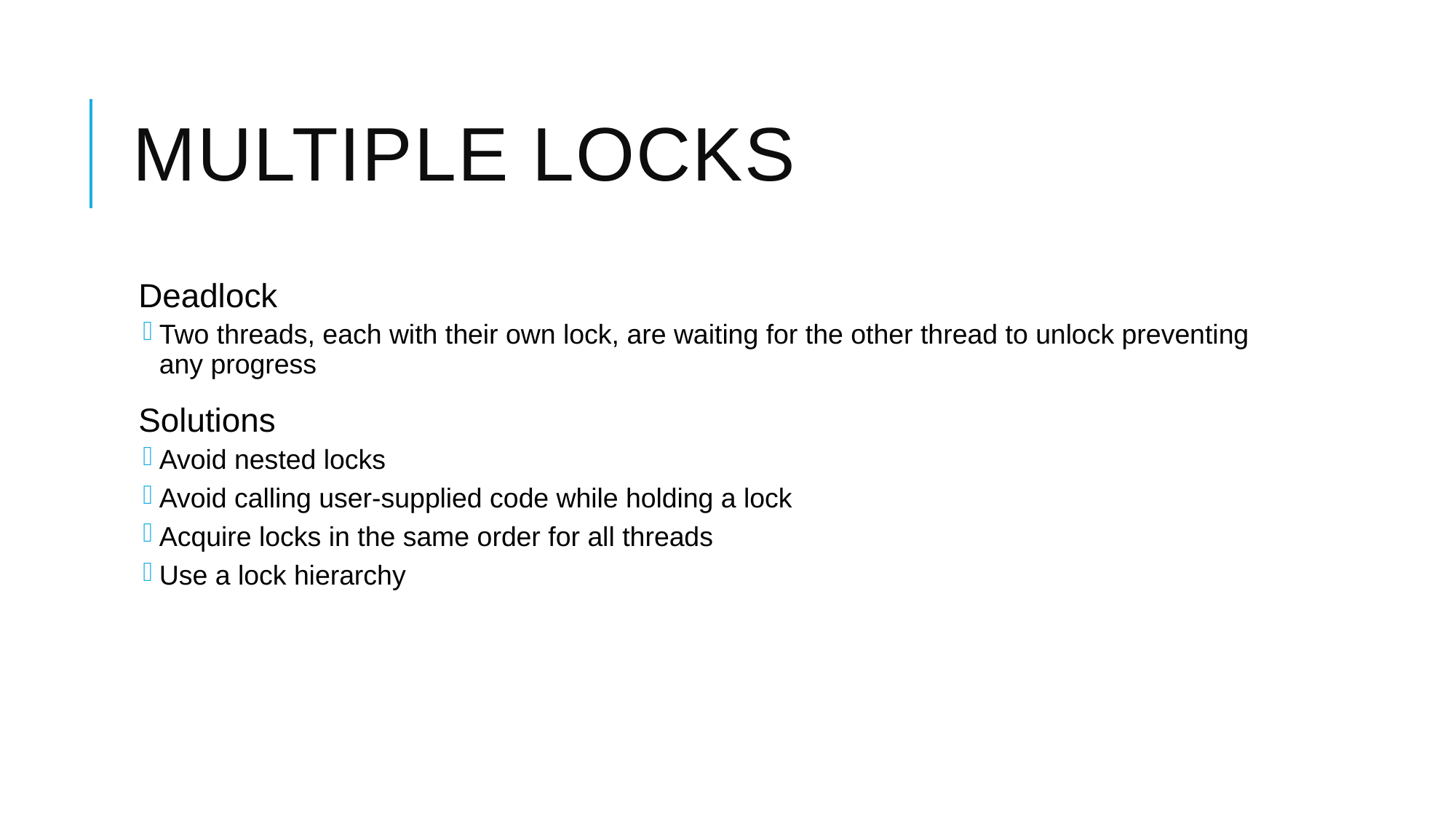

# Multiple Locks
Deadlock
Two threads, each with their own lock, are waiting for the other thread to unlock preventing any progress
Solutions
Avoid nested locks
Avoid calling user-supplied code while holding a lock
Acquire locks in the same order for all threads
Use a lock hierarchy